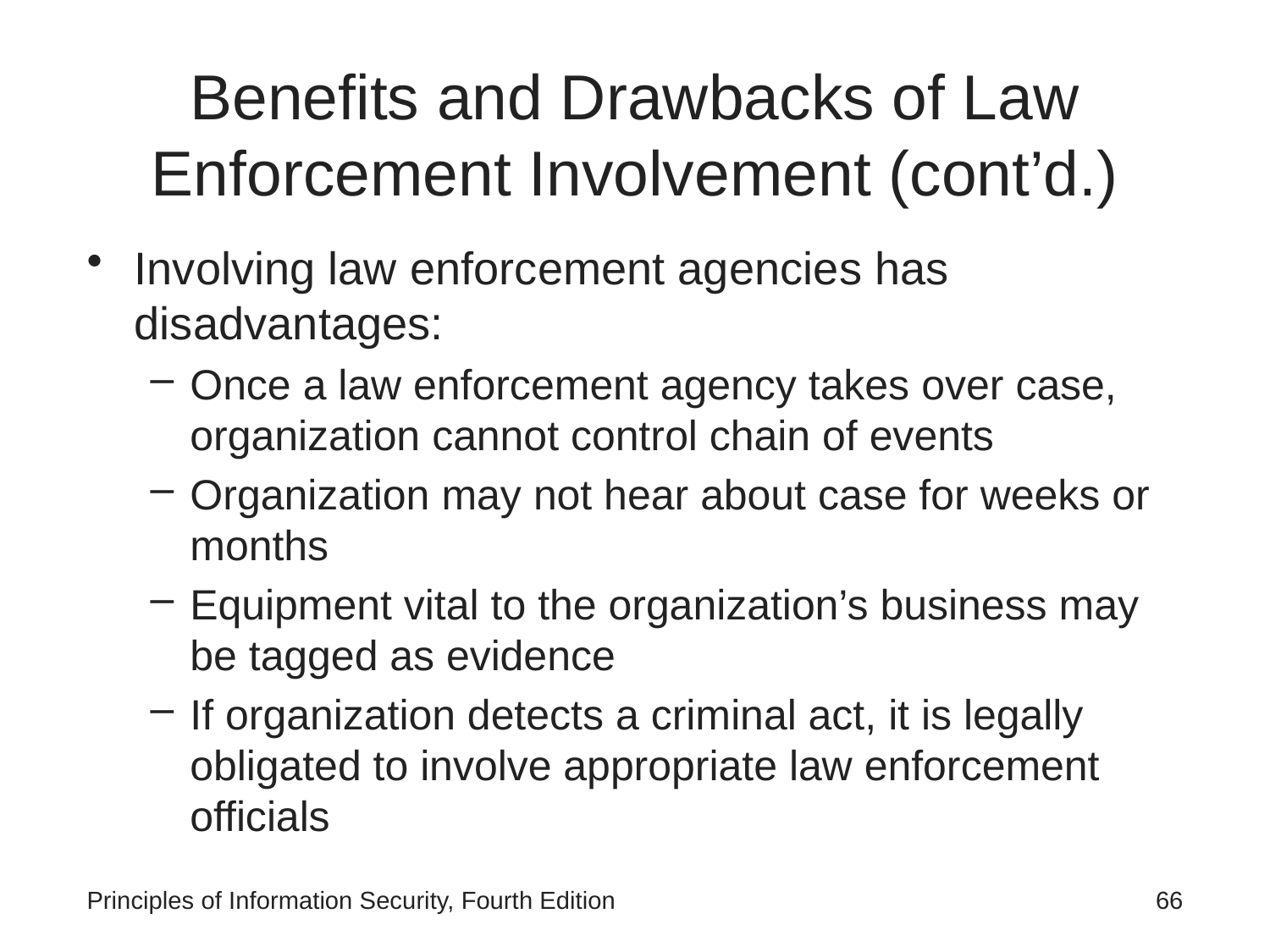

# Benefits and Drawbacks of Law Enforcement Involvement (cont’d.)
Involving law enforcement agencies has disadvantages:
Once a law enforcement agency takes over case, organization cannot control chain of events
Organization may not hear about case for weeks or months
Equipment vital to the organization’s business may be tagged as evidence
If organization detects a criminal act, it is legally obligated to involve appropriate law enforcement officials
Principles of Information Security, Fourth Edition
 66